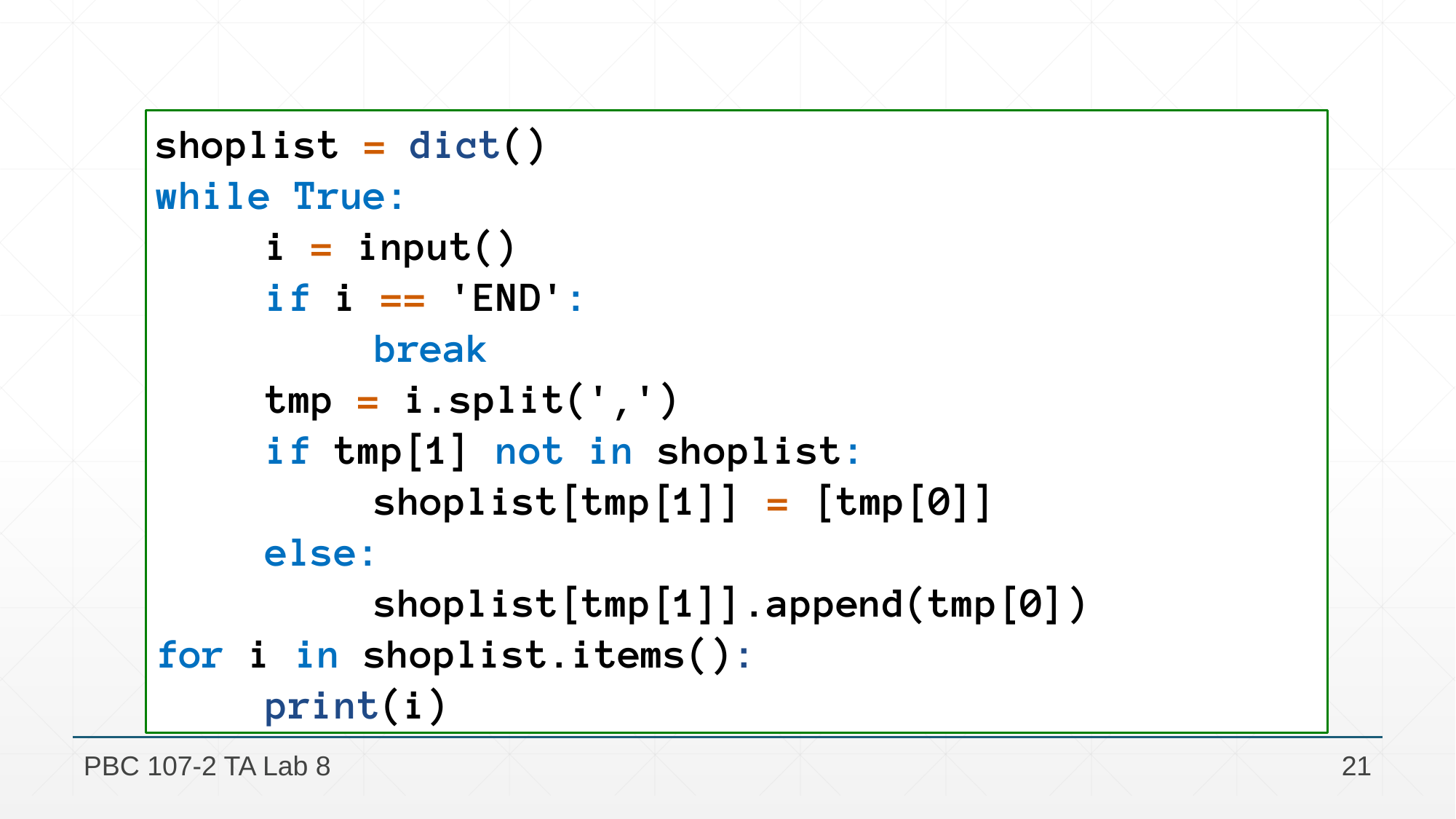

#
shoplist = dict()
while True:
	i = input()
	if i == 'END':
		break
	tmp = i.split(',')
	if tmp[1] not in shoplist:
		shoplist[tmp[1]] = [tmp[0]]
	else:
		shoplist[tmp[1]].append(tmp[0])
for i in shoplist.items():
	print(i)

PBC 107-2 TA Lab 8
21